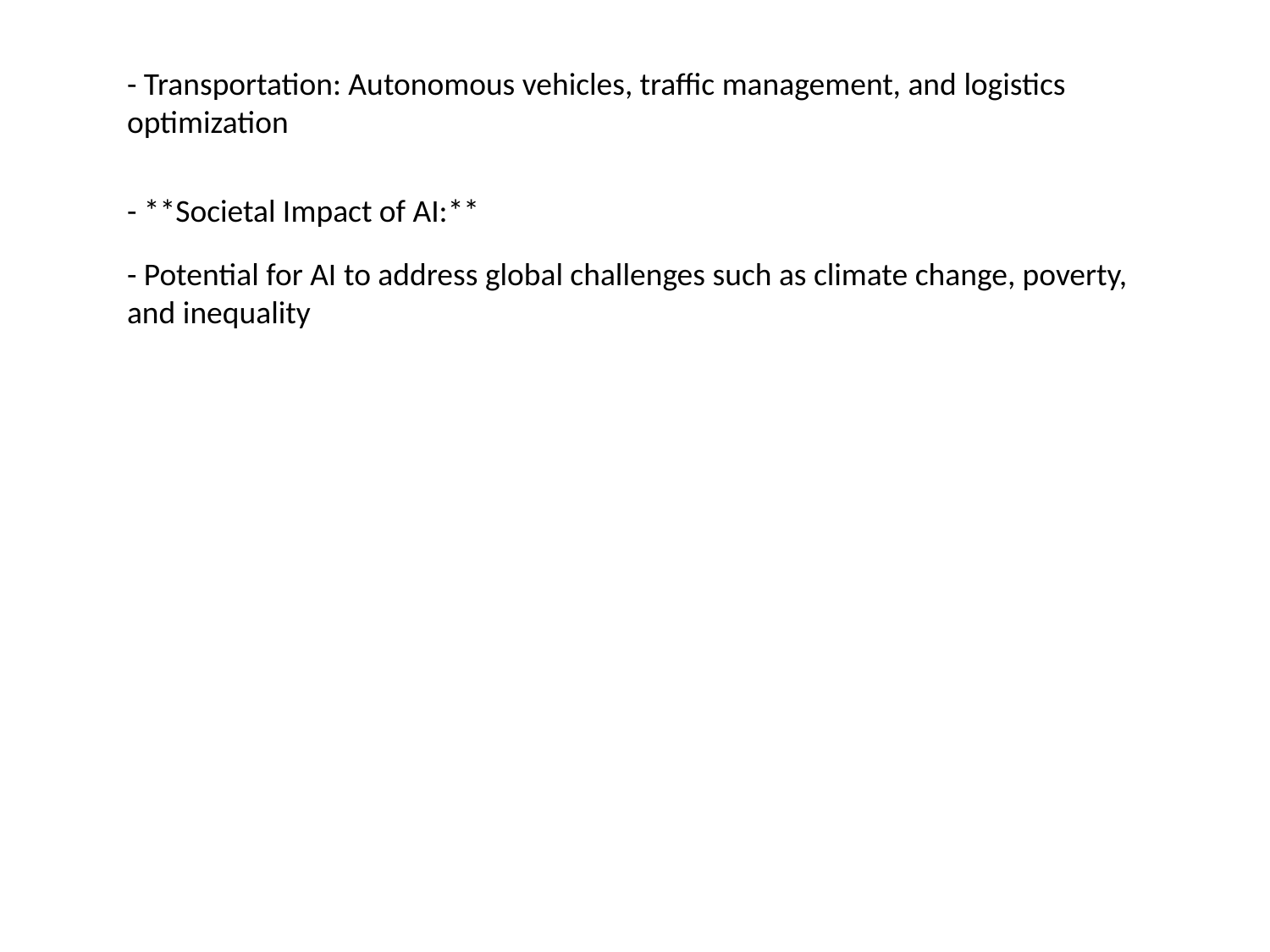

#
- Transportation: Autonomous vehicles, traffic management, and logistics optimization
- **Societal Impact of AI:**
- Potential for AI to address global challenges such as climate change, poverty, and inequality